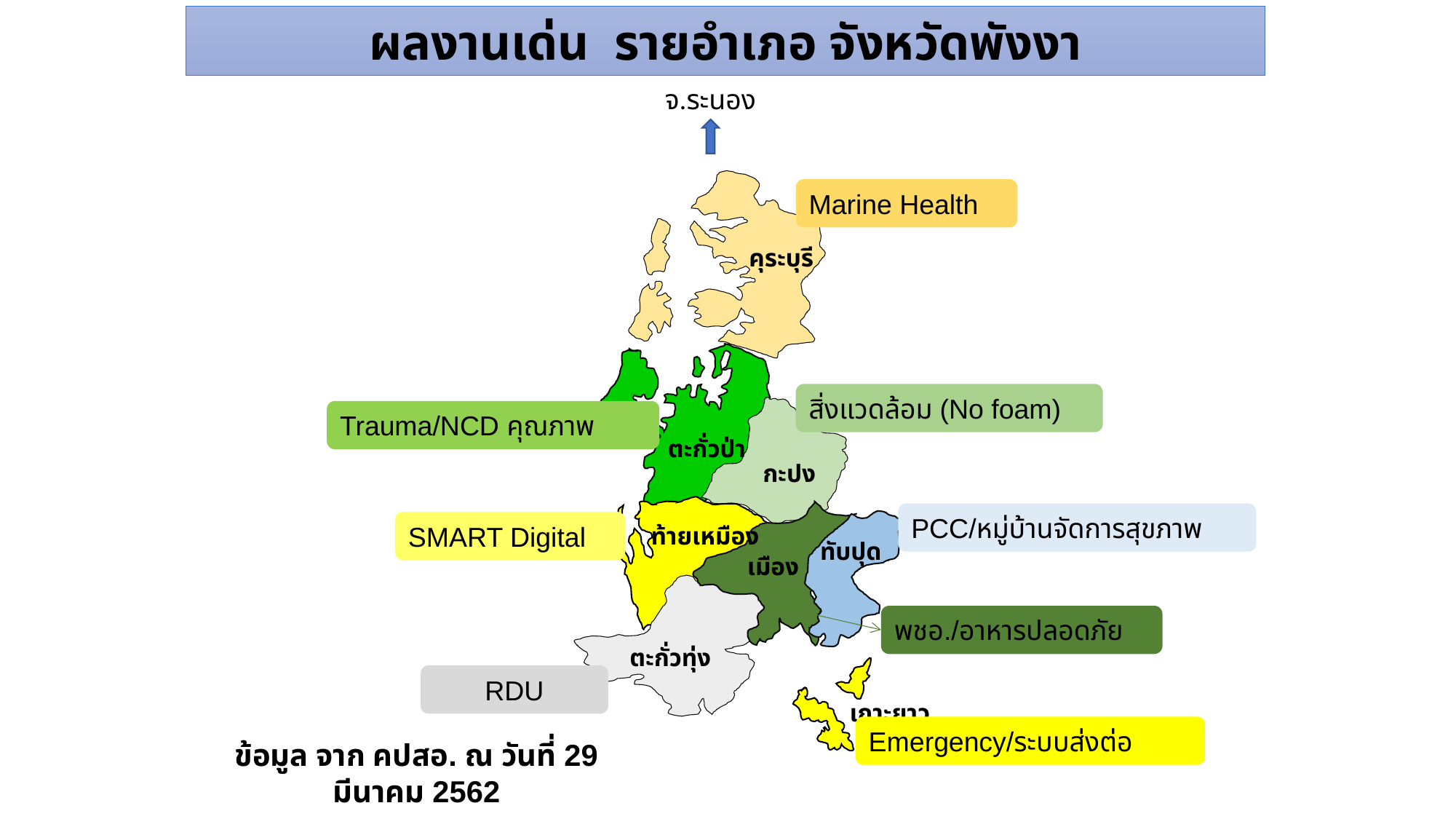

ผลงานเด่น  รายอำเภอ จังหวัดพังงา
จ.ระนอง

คุระบุรี

ตะกั่วป่า
กะปง

ท้ายเหมือง

ทับปุด
เมือง

ตะกั่วทุ่ง

เกาะยาว
Marine Health
สิ่งแวดล้อม (No foam)
Trauma/NCD คุณภาพ
PCC/หมู่บ้านจัดการสุขภาพ
SMART Digital
พชอ./อาหารปลอดภัย
RDU
Emergency/ระบบส่งต่อ
ข้อมูล จาก คปสอ. ณ วันที่ 29 มีนาคม 2562